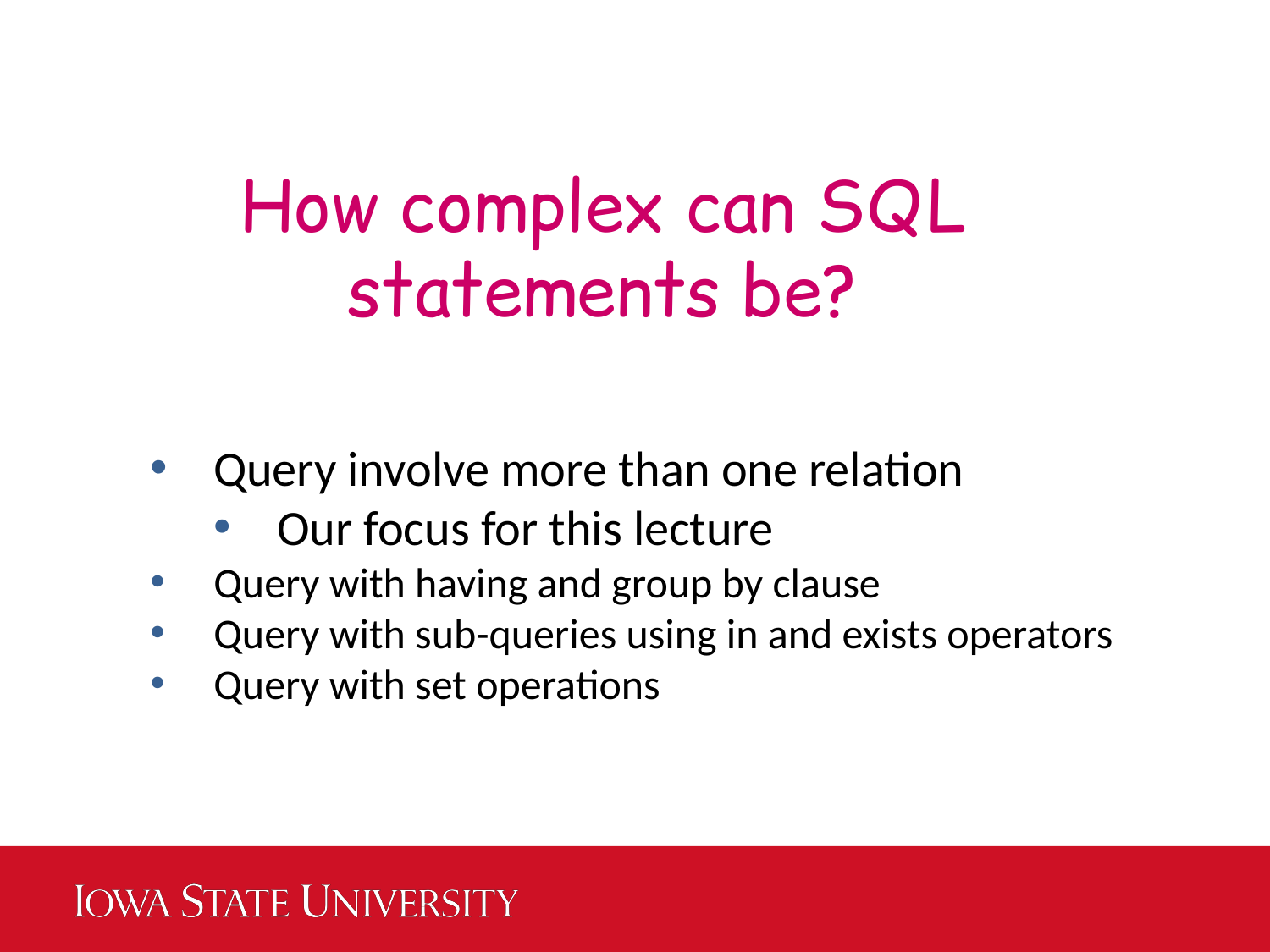

How complex can SQL statements be?
Query involve more than one relation
Our focus for this lecture
Query with having and group by clause
Query with sub-queries using in and exists operators
Query with set operations